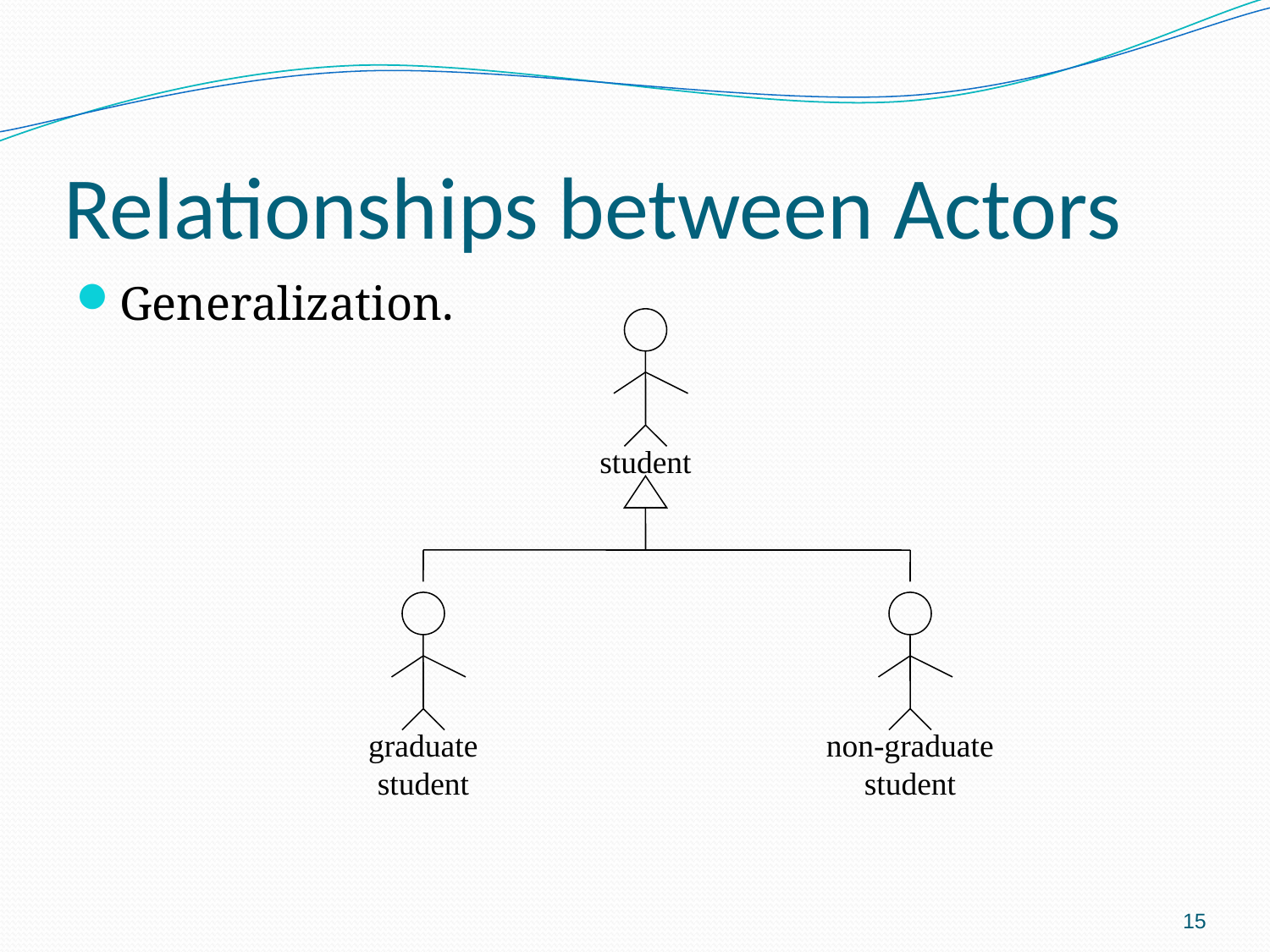

# Relationships between Actors
Generalization.

student

graduate
student
non-graduate
student
15